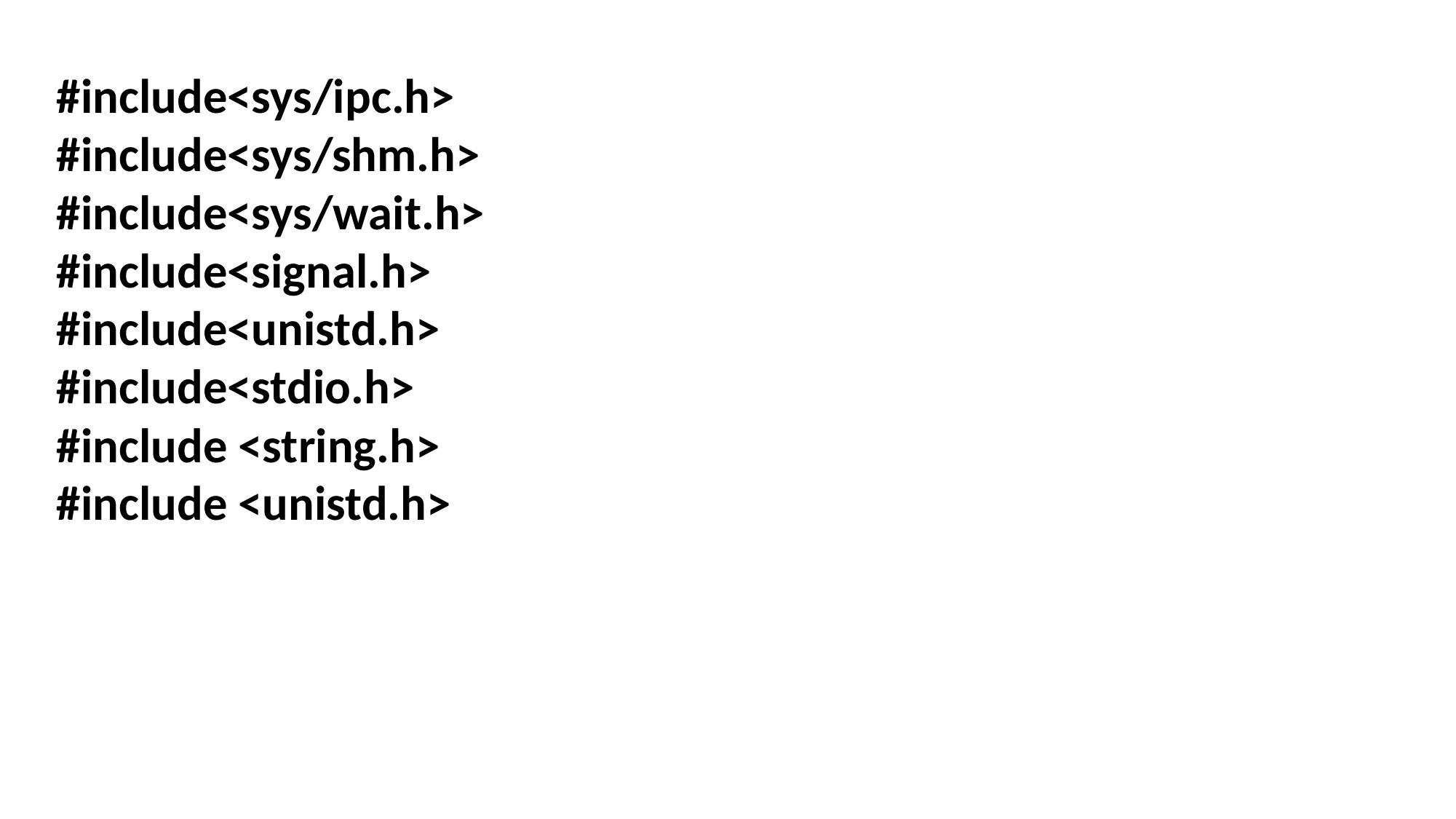

#include<sys/ipc.h>
#include<sys/shm.h>
#include<sys/wait.h>
#include<signal.h>
#include<unistd.h>
#include<stdio.h>
#include <string.h>
#include <unistd.h>